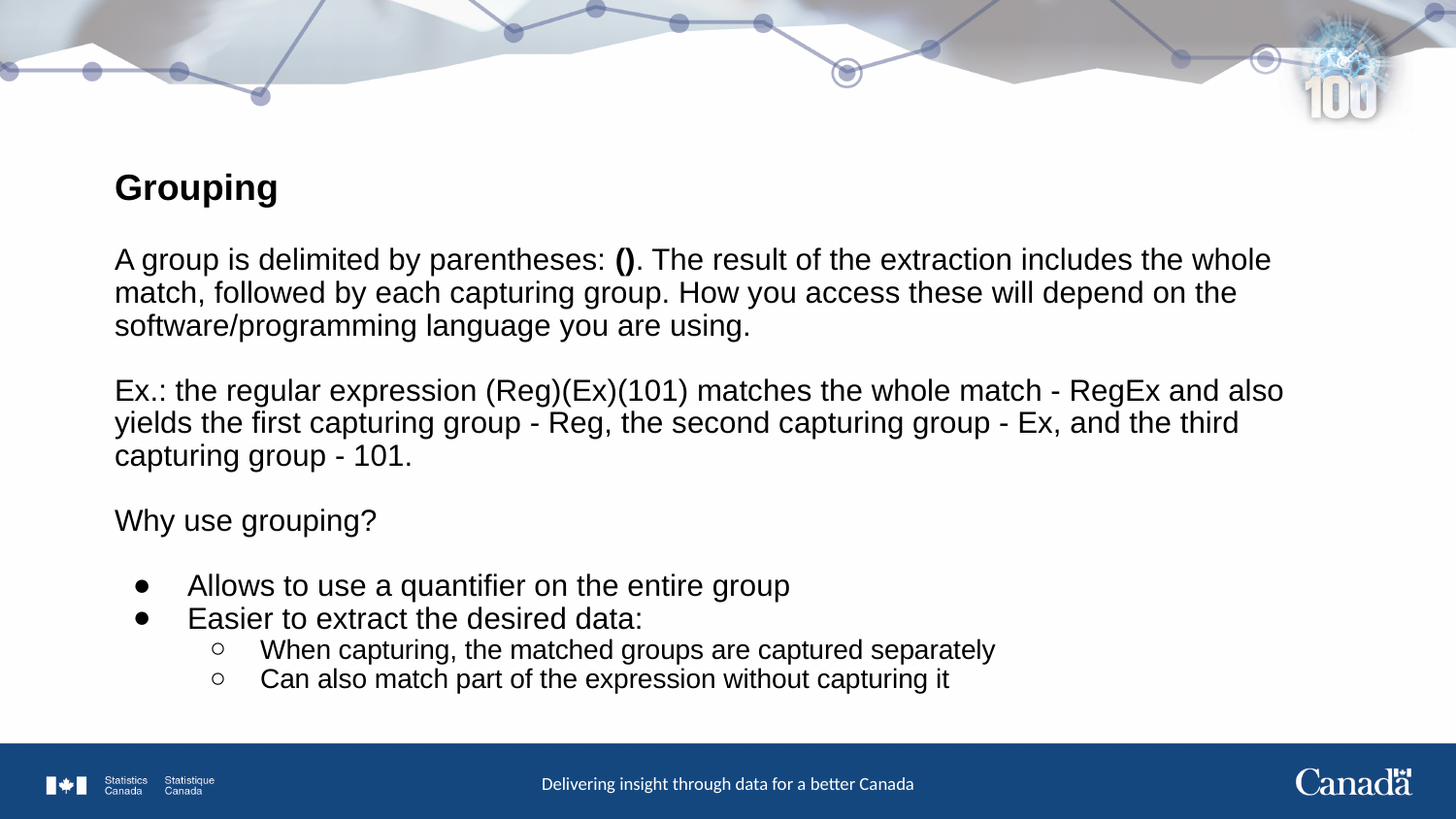

# Grouping
A group is delimited by parentheses: (). The result of the extraction includes the whole match, followed by each capturing group. How you access these will depend on the software/programming language you are using.
Ex.: the regular expression (Reg)(Ex)(101) matches the whole match - RegEx and also yields the first capturing group - Reg, the second capturing group - Ex, and the third capturing group - 101.
Why use grouping?
Allows to use a quantifier on the entire group
Easier to extract the desired data:
When capturing, the matched groups are captured separately
Can also match part of the expression without capturing it